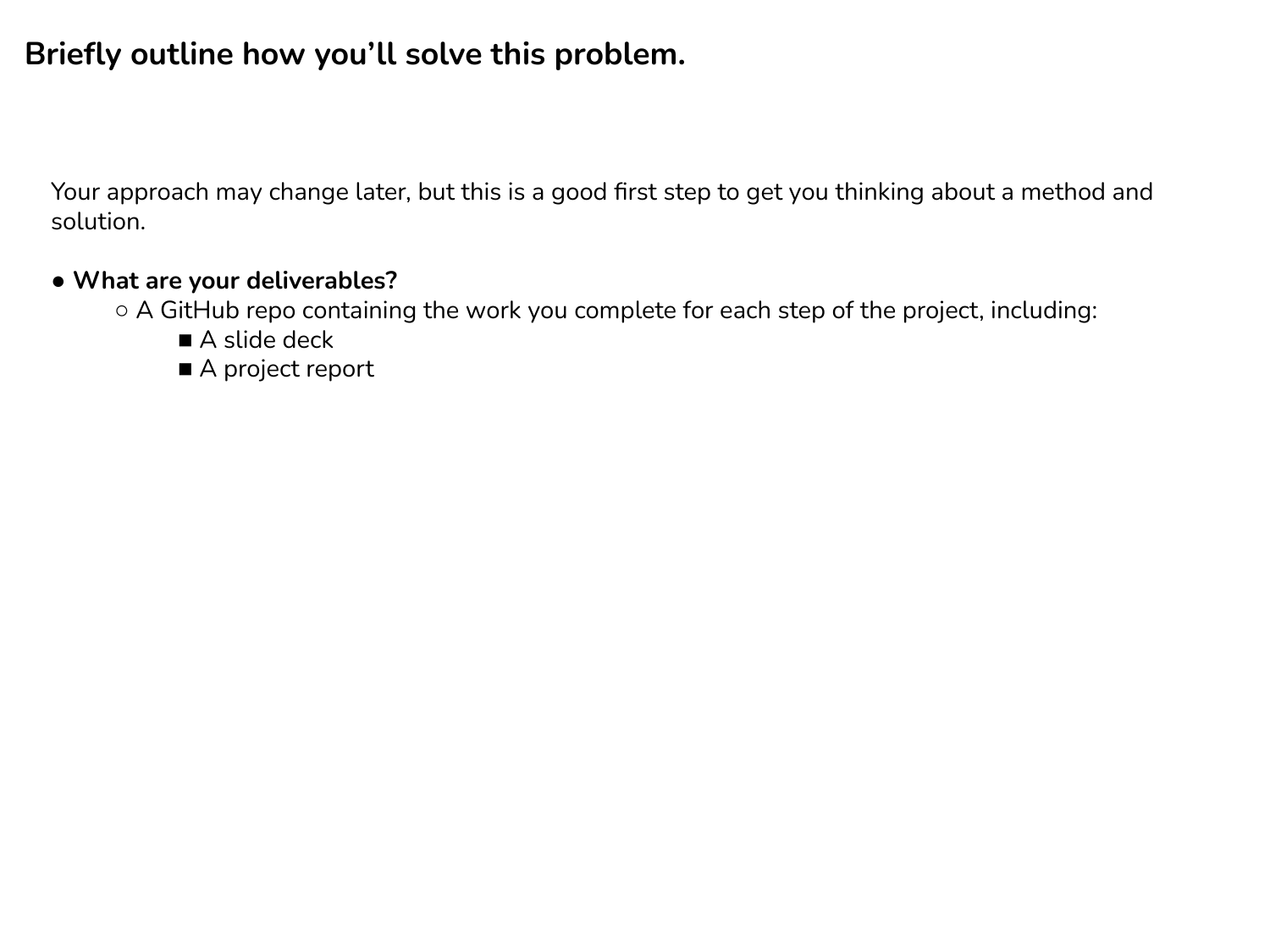

# Briefly outline how you’ll solve this problem.
Your approach may change later, but this is a good first step to get you thinking about a method and solution.

● What are your deliverables?
○ A GitHub repo containing the work you complete for each step of the project, including:
■ A slide deck
■ A project report